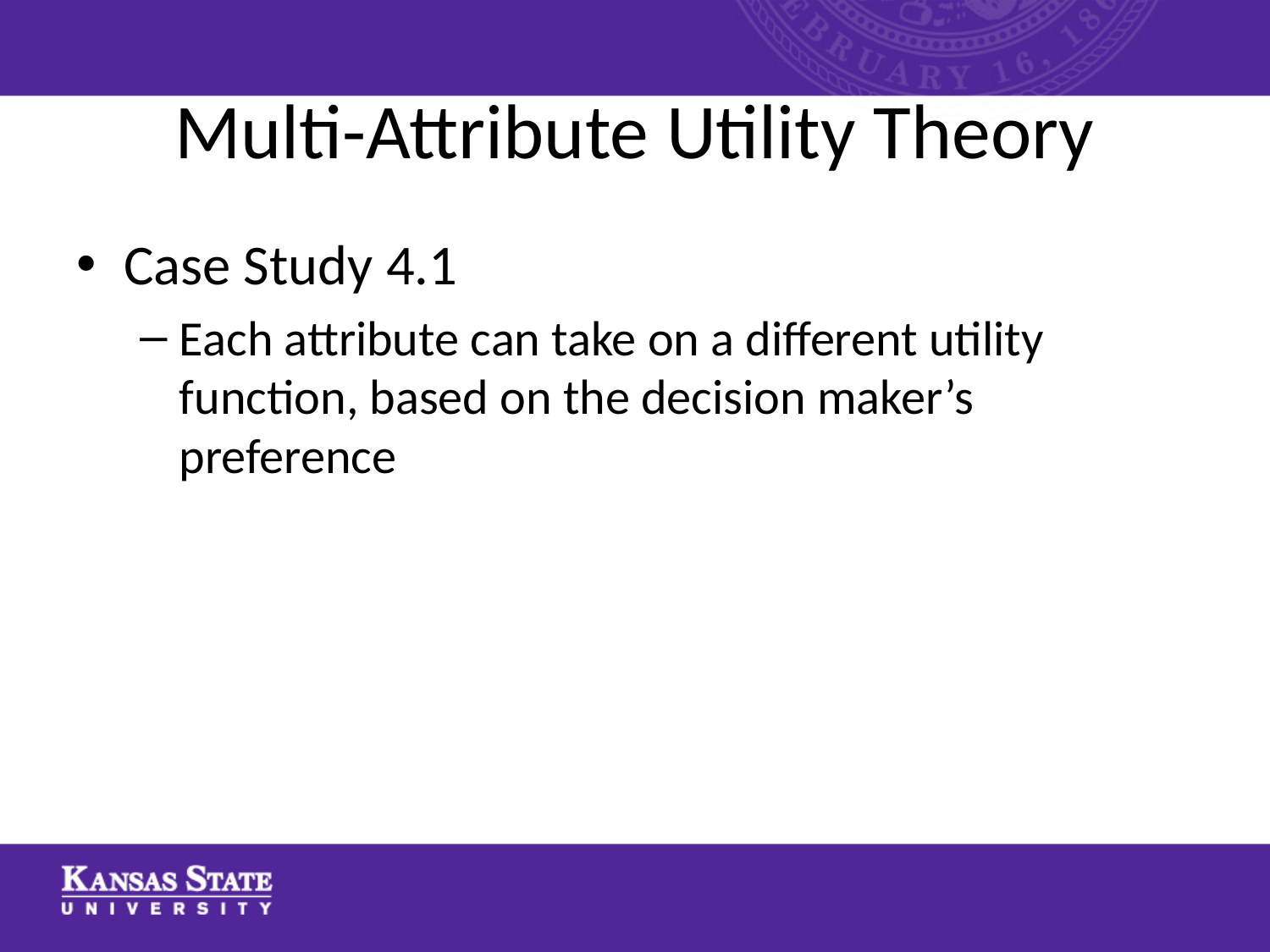

# Multi-Attribute Utility Theory
Case Study 4.1
Each attribute can take on a different utility function, based on the decision maker’s preference